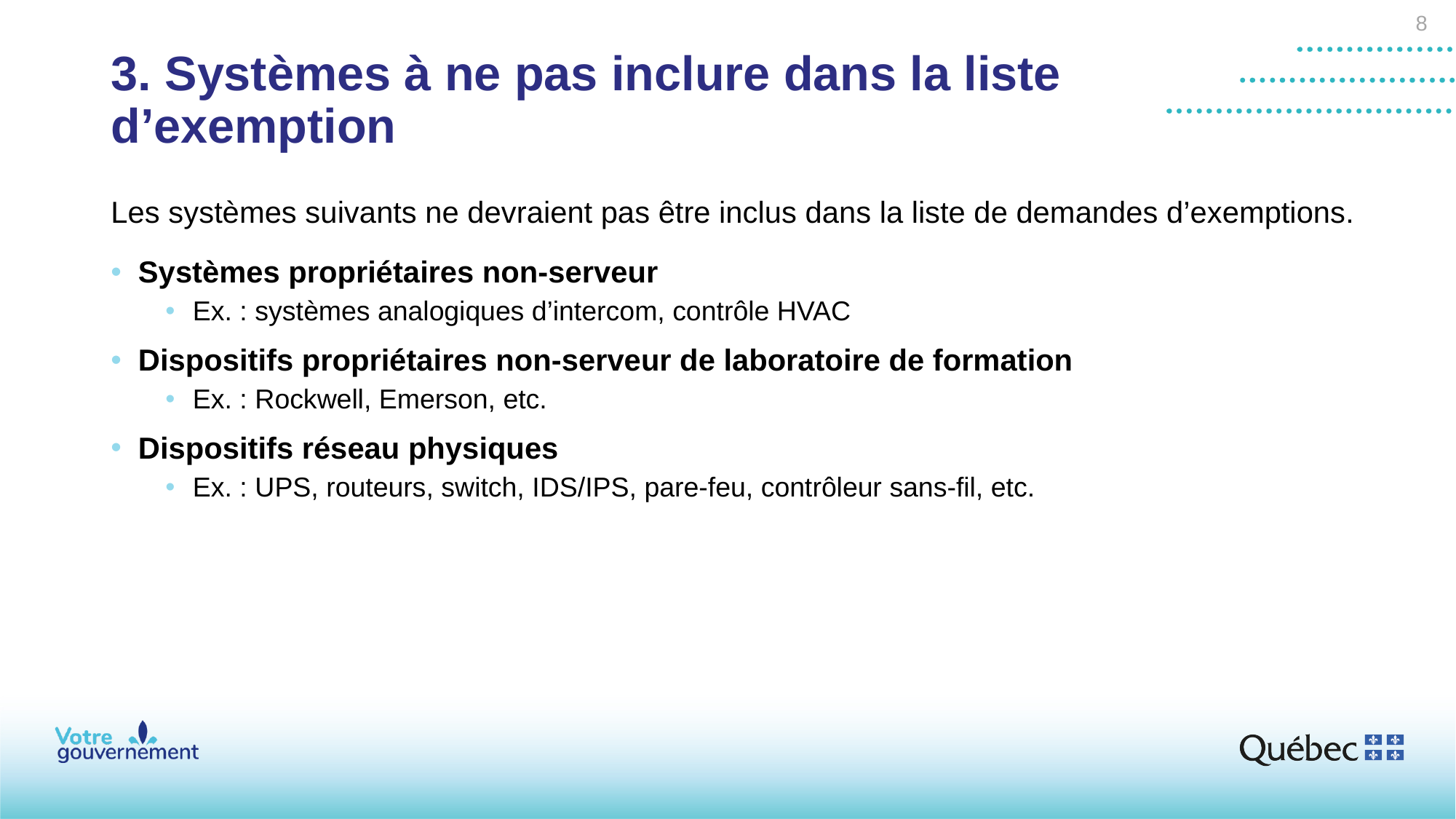

# 3. Systèmes à ne pas inclure dans la liste d’exemption
Les systèmes suivants ne devraient pas être inclus dans la liste de demandes d’exemptions.
Systèmes propriétaires non-serveur
Ex. : systèmes analogiques d’intercom, contrôle HVAC
Dispositifs propriétaires non-serveur de laboratoire de formation
Ex. : Rockwell, Emerson, etc.
Dispositifs réseau physiques
Ex. : UPS, routeurs, switch, IDS/IPS, pare-feu, contrôleur sans-fil, etc.